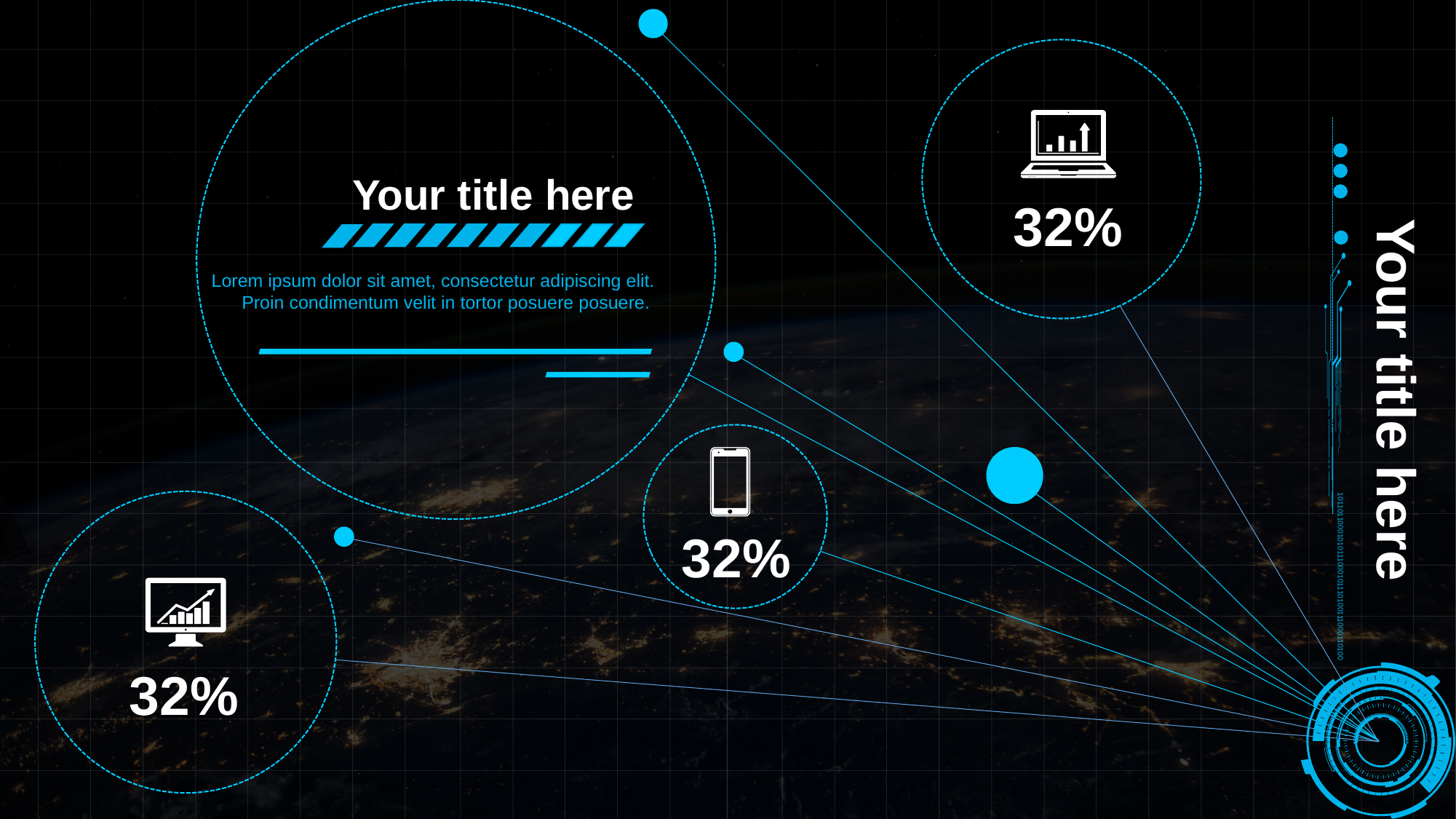

Your title here
32%
Your title here

Lorem ipsum dolor sit amet, consectetur adipiscing elit. Proin condimentum velit in tortor posuere posuere.

10110110001010111000101110100111000110100

32%

32%